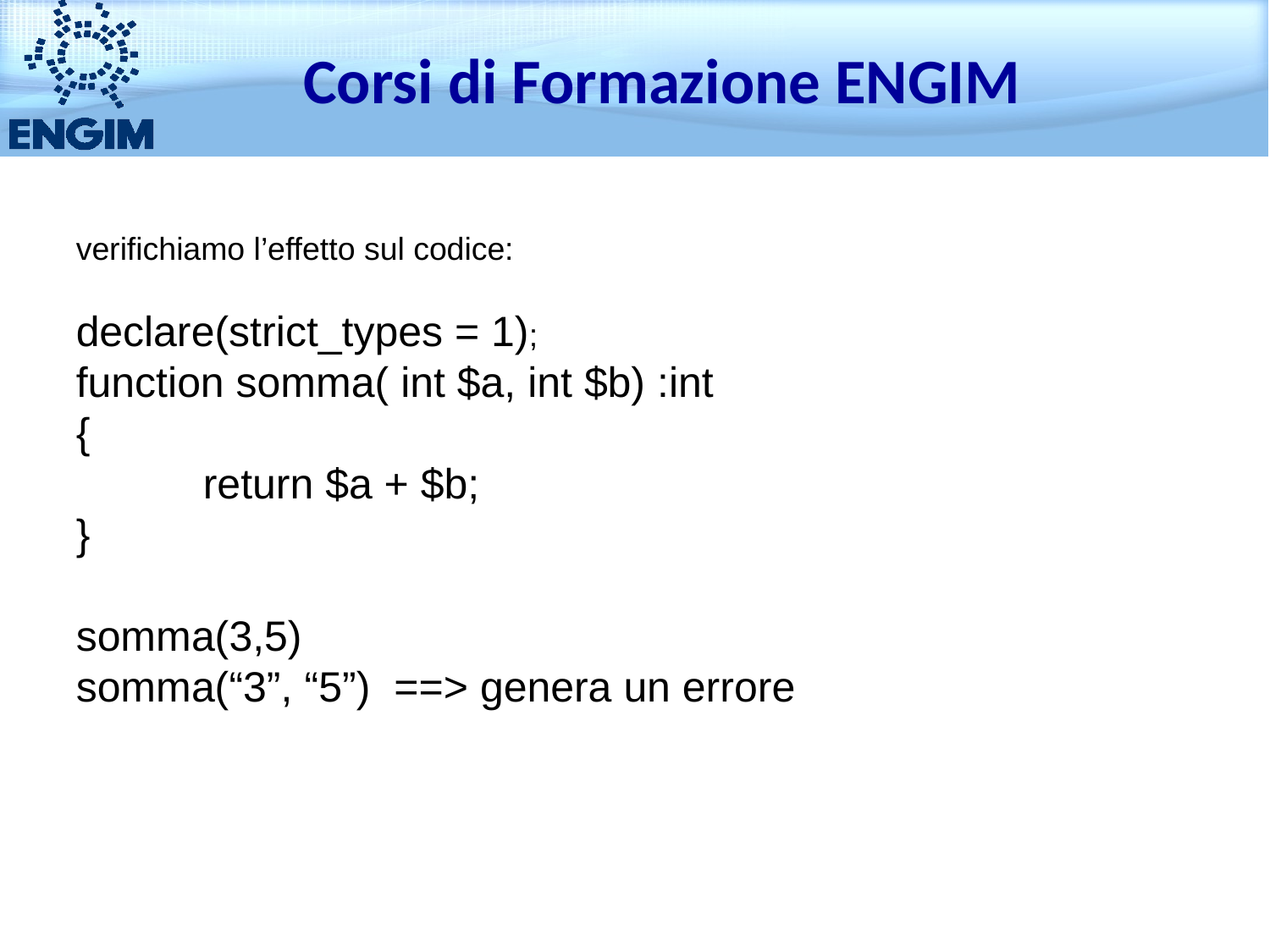

Corsi di Formazione ENGIM
verifichiamo l’effetto sul codice:

declare(strict_types = 1);
function somma( int $a, int $b) :int
{
	return $a + $b;
}

somma(3,5)
somma(“3”, “5”)  ==> genera un errore